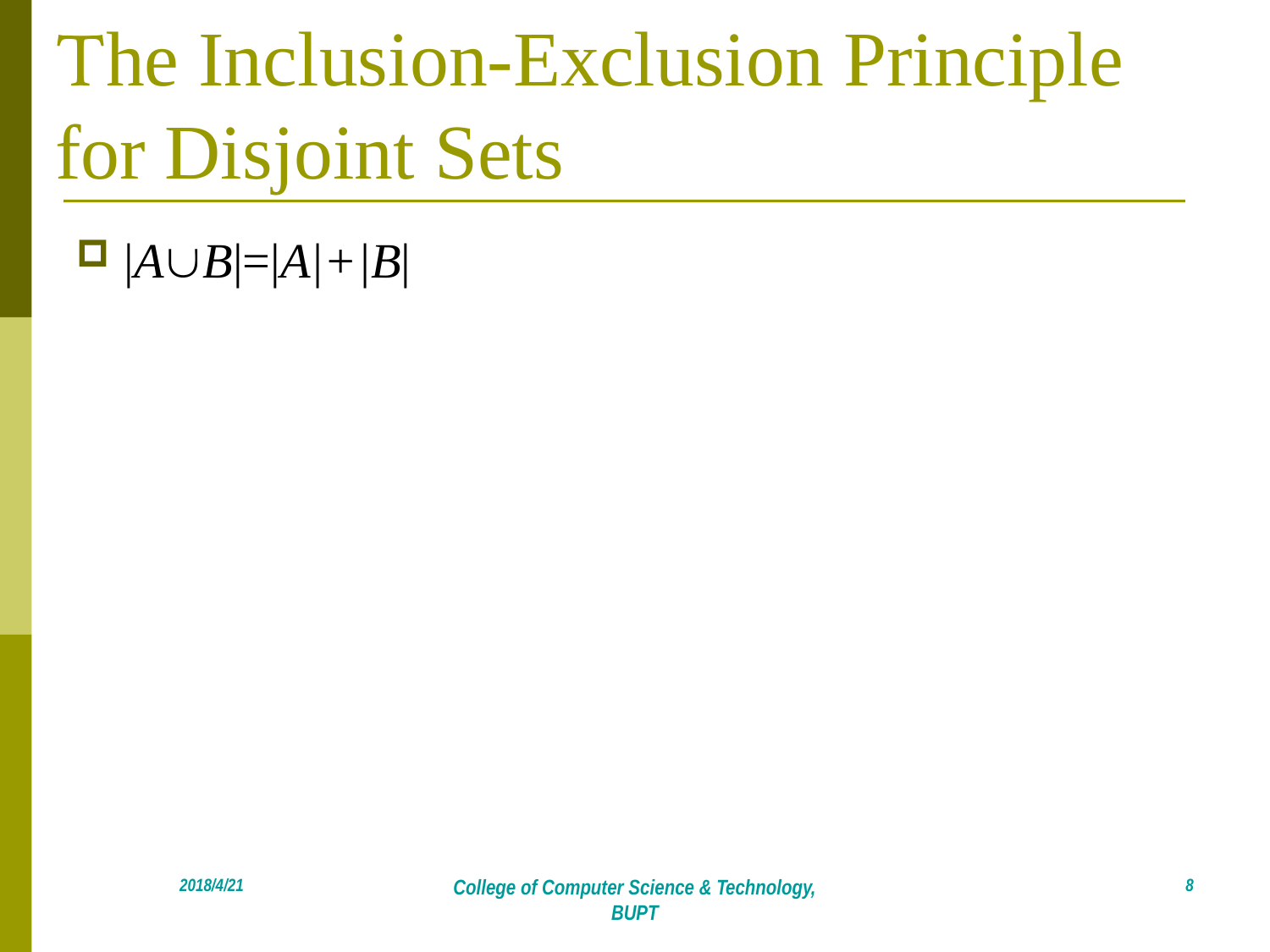

# The Inclusion-Exclusion Principle for Disjoint Sets
|A∪B|=|A|+|B|

8
2018/4/21
College of Computer Science & Technology, BUPT